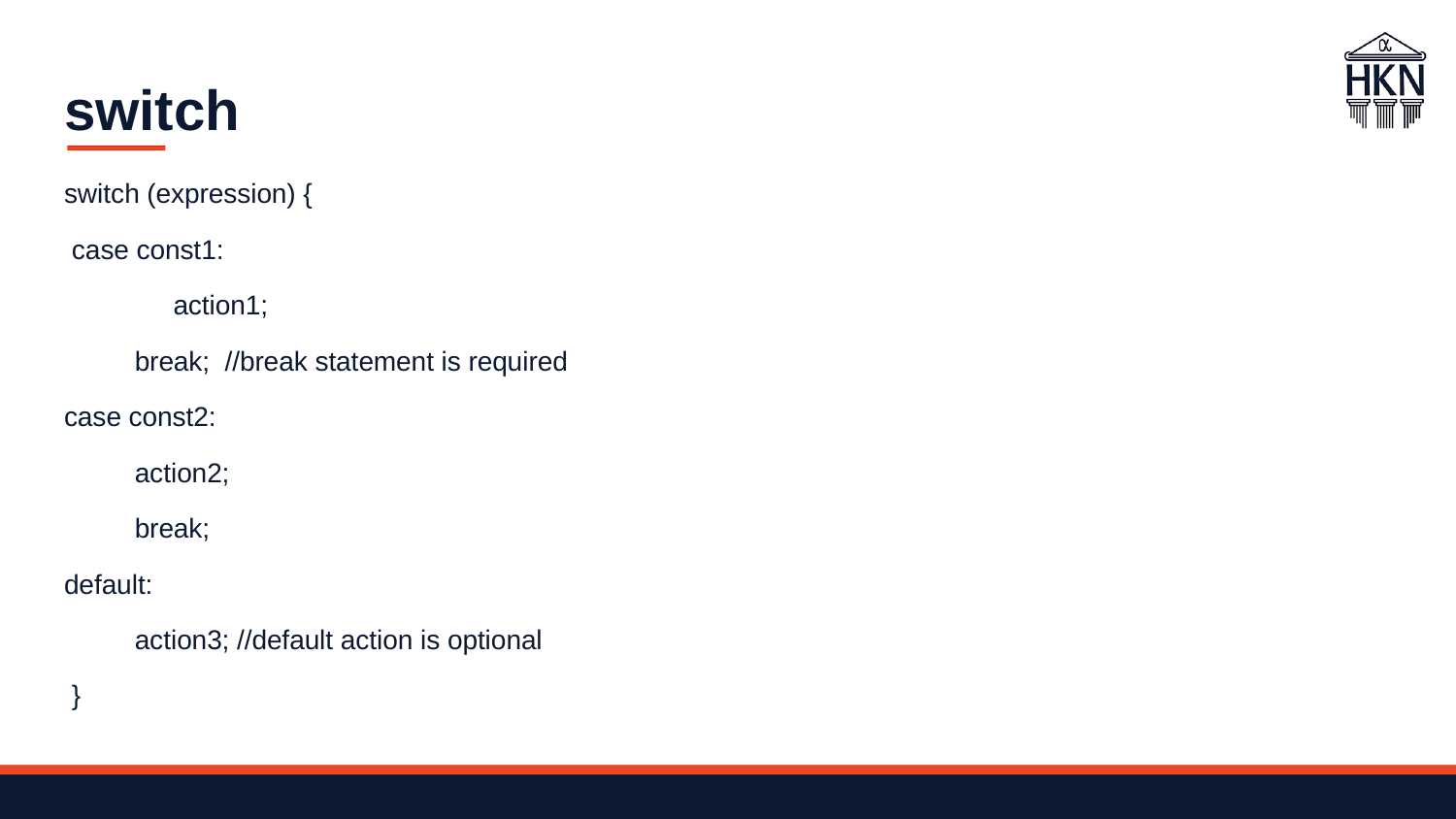

# switch
switch (expression) {
 case const1:
 	action1;
break;  //break statement is required
case const2:
action2;
break;
default:
action3; //default action is optional
 }